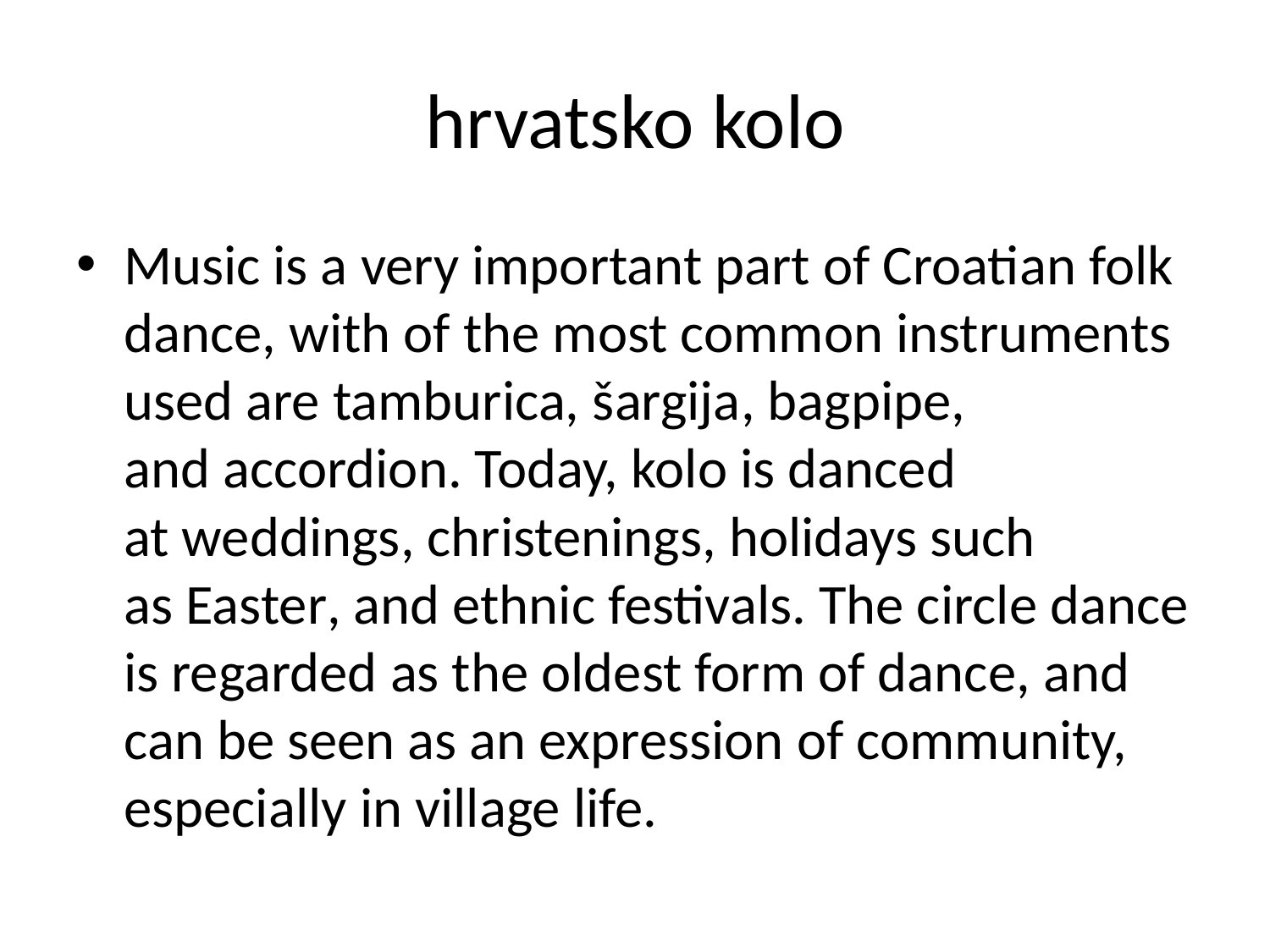

# hrvatsko kolo
Music is a very important part of Croatian folk dance, with of the most common instruments used are tamburica, šargija, bagpipe, and accordion. Today, kolo is danced at weddings, christenings, holidays such as Easter, and ethnic festivals. The circle dance is regarded as the oldest form of dance, and can be seen as an expression of community, especially in village life.